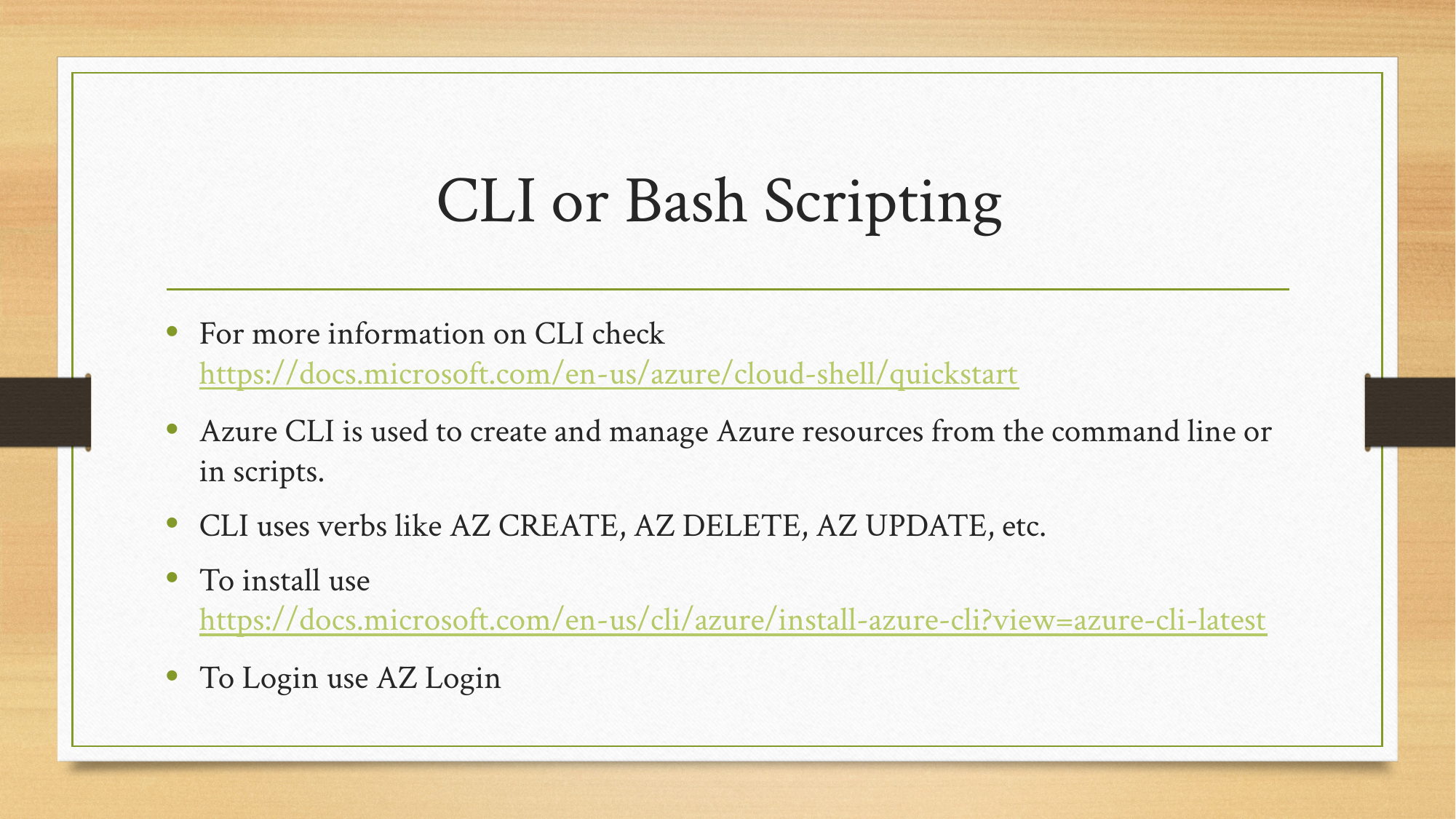

# CLI or Bash Scripting
For more information on CLI check https://docs.microsoft.com/en-us/azure/cloud-shell/quickstart
Azure CLI is used to create and manage Azure resources from the command line or in scripts.
CLI uses verbs like AZ CREATE, AZ DELETE, AZ UPDATE, etc.
To install use https://docs.microsoft.com/en-us/cli/azure/install-azure-cli?view=azure-cli-latest
To Login use AZ Login